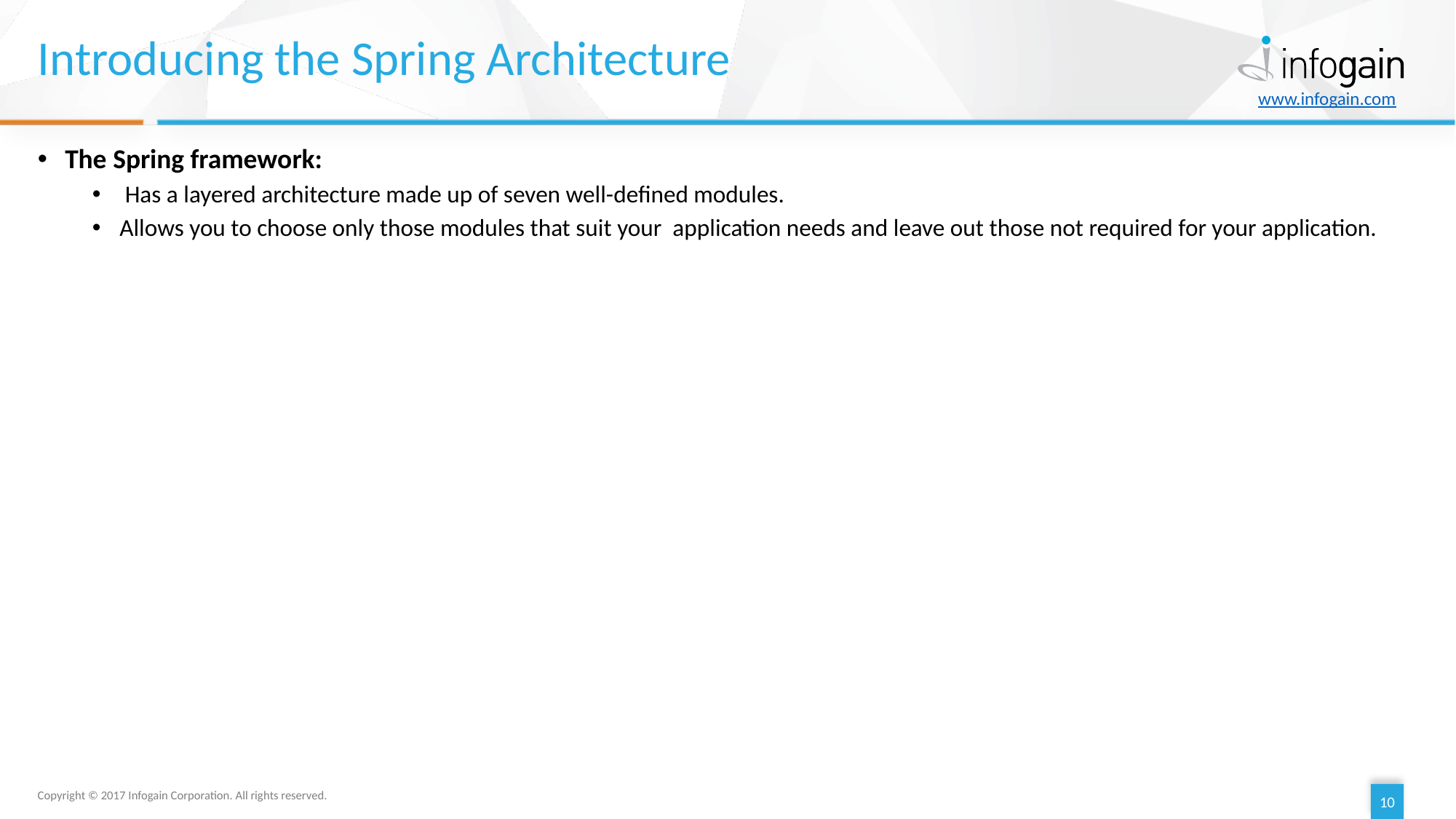

# Introducing the Spring Architecture
The Spring framework:
 Has a layered architecture made up of seven well-defined modules.
Allows you to choose only those modules that suit your  application needs and leave out those not required for your application.

10